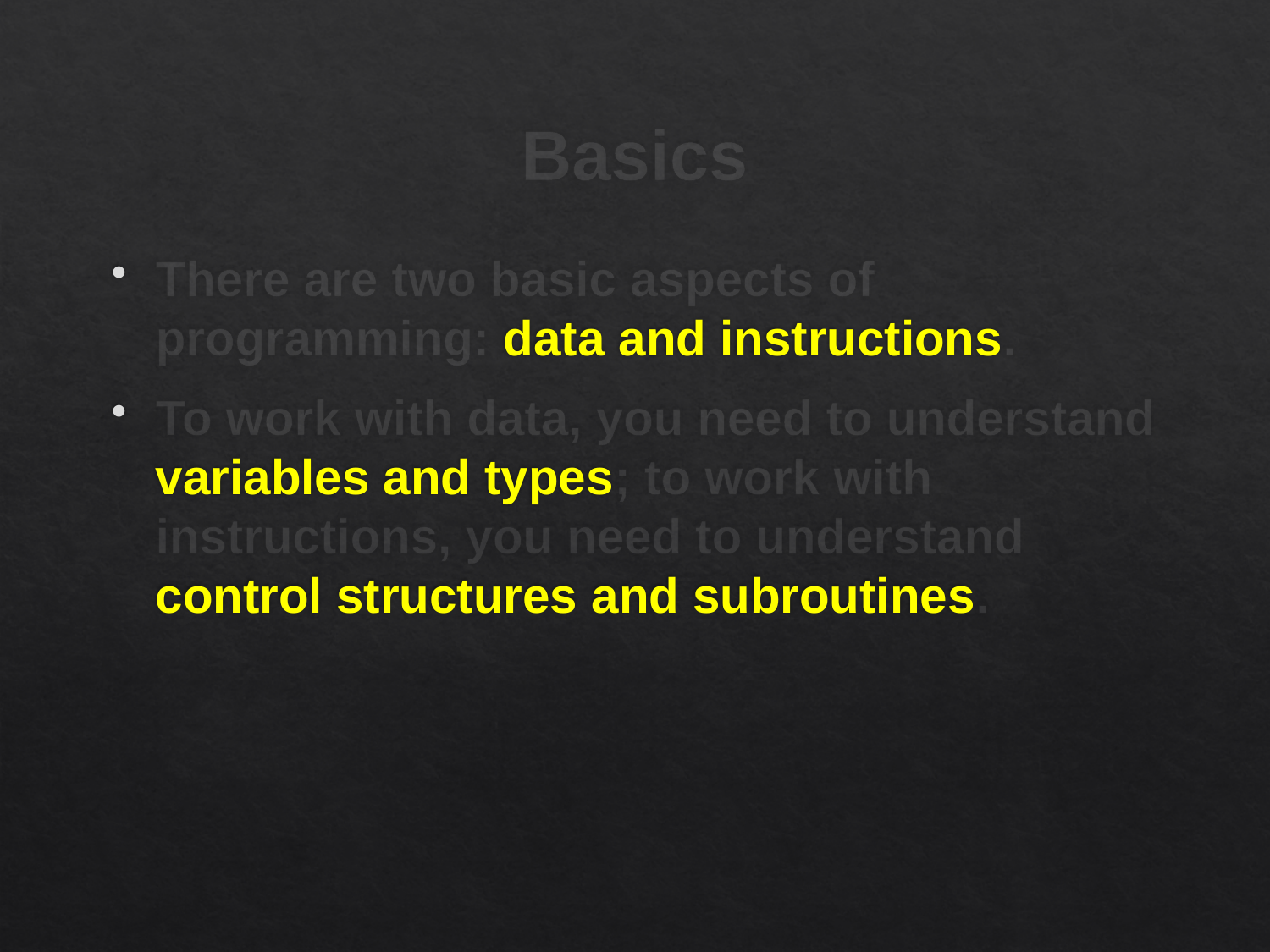

# Basics
There are two basic aspects of programming: data and instructions.
To work with data, you need to understand variables and types; to work with instructions, you need to understand control structures and subroutines.